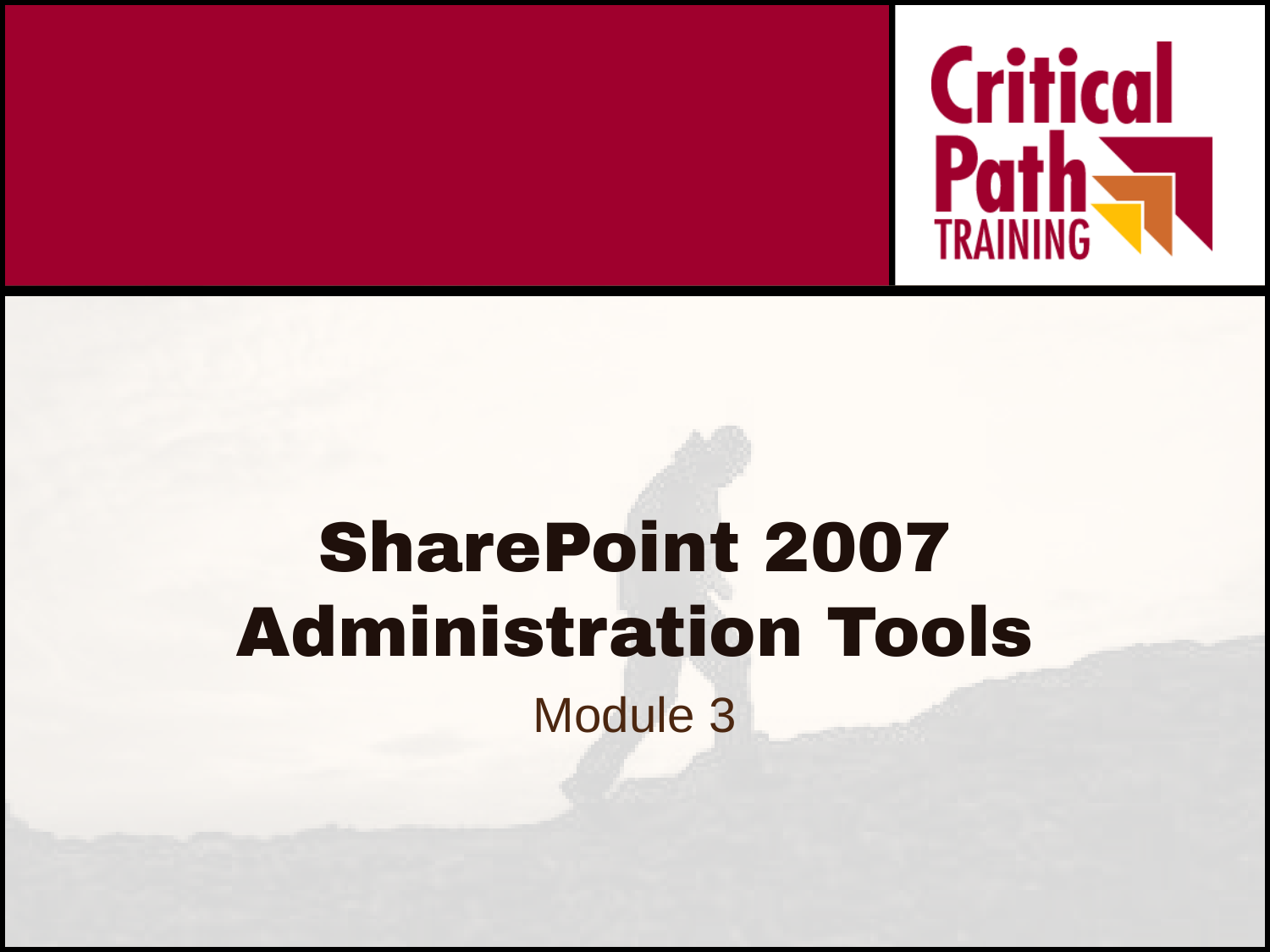

# SharePoint 2007 Administration Tools
Module 3